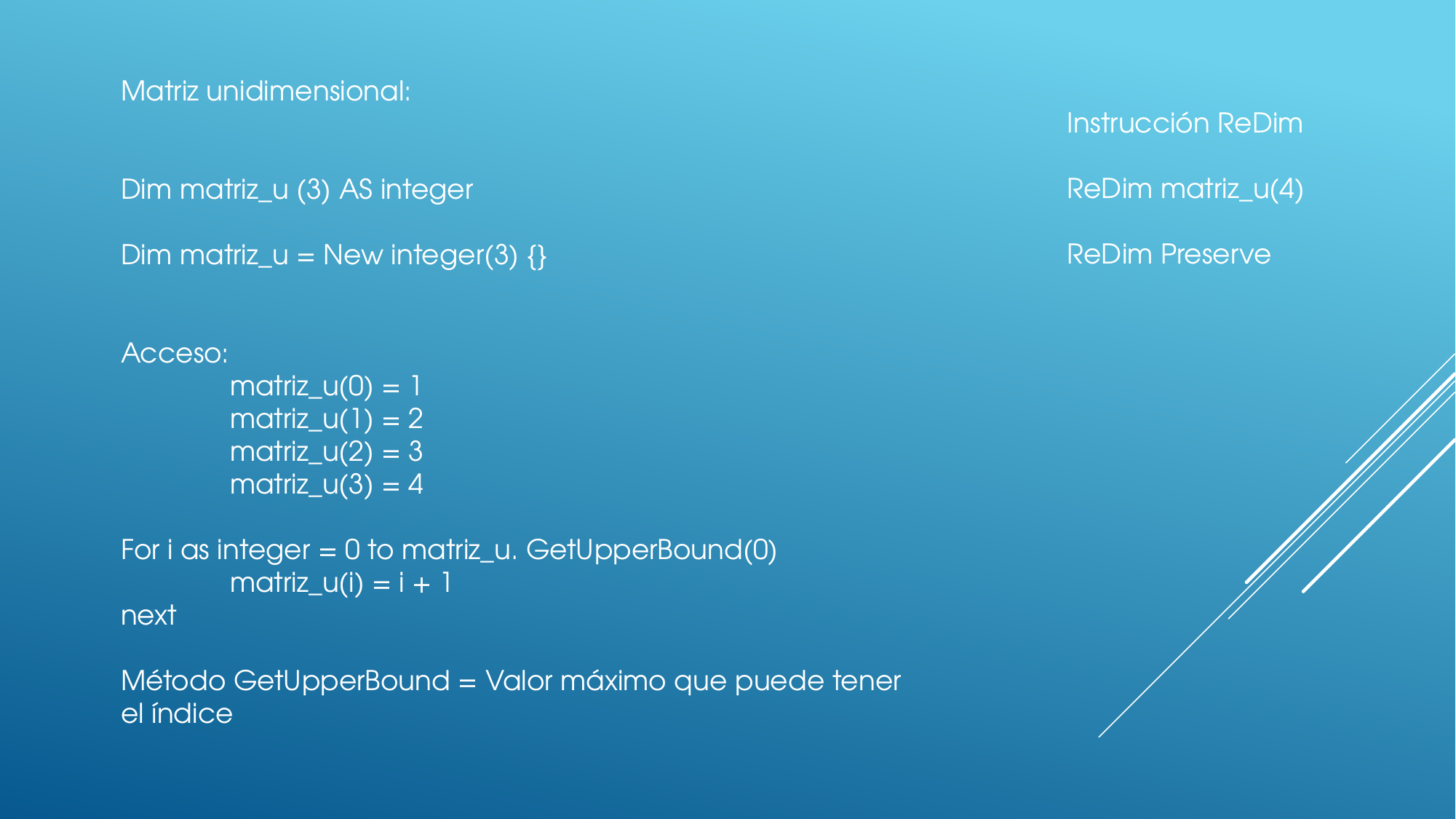

Matriz unidimensional:

Dim matriz_u (3) AS integer

Dim matriz_u = New integer(3) {}

Acceso:
	matriz_u(0) = 1
	matriz_u(1) = 2
	matriz_u(2) = 3
	matriz_u(3) = 4

For i as integer = 0 to matriz_u. GetUpperBound(0)
	matriz_u(i) = i + 1
next

Método GetUpperBound = Valor máximo que puede tener el índice

Instrucción ReDim

ReDim matriz_u(4)

ReDim Preserve